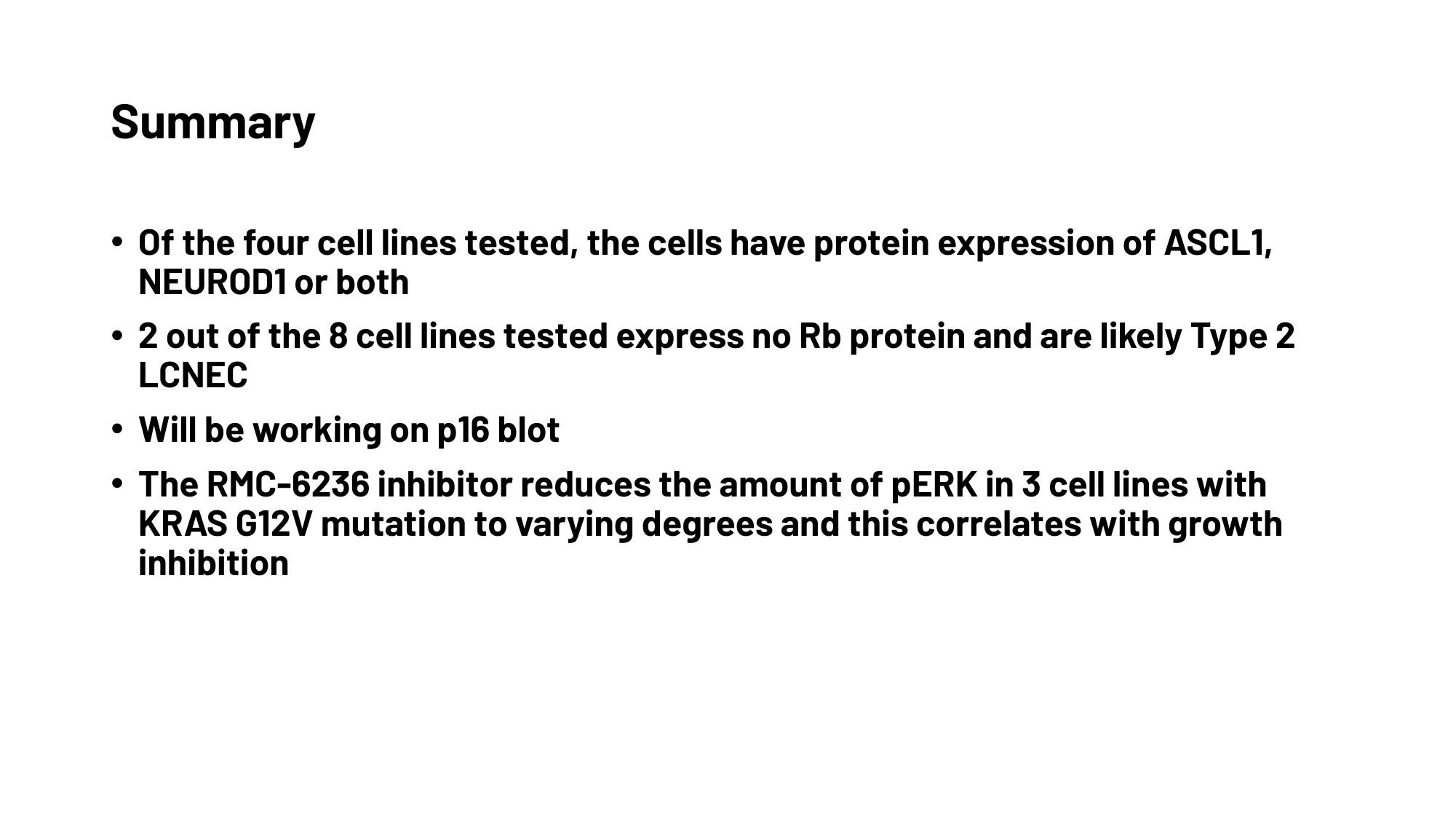

# Summary
Of the four cell lines tested, the cells have protein expression of ASCL1, NEUROD1 or both
2 out of the 8 cell lines tested express no Rb protein and are likely Type 2 LCNEC
Will be working on p16 blot
The RMC-6236 inhibitor reduces the amount of pERK in 3 cell lines with KRAS G12V mutation to varying degrees and this correlates with growth inhibition